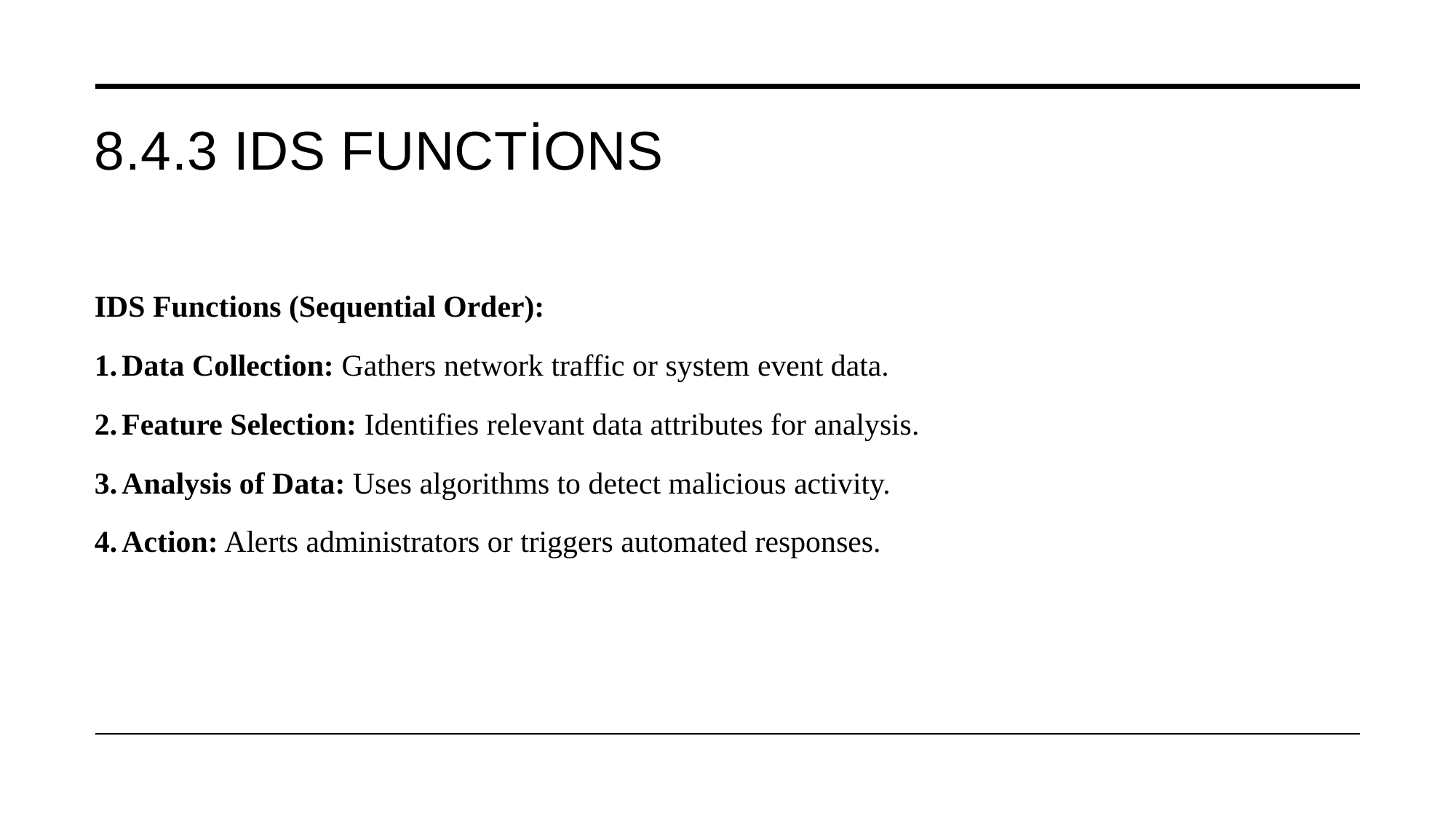

# 8.4.3 IDS Functions
IDS Functions (Sequential Order):
Data Collection: Gathers network traffic or system event data.
Feature Selection: Identifies relevant data attributes for analysis.
Analysis of Data: Uses algorithms to detect malicious activity.
Action: Alerts administrators or triggers automated responses.